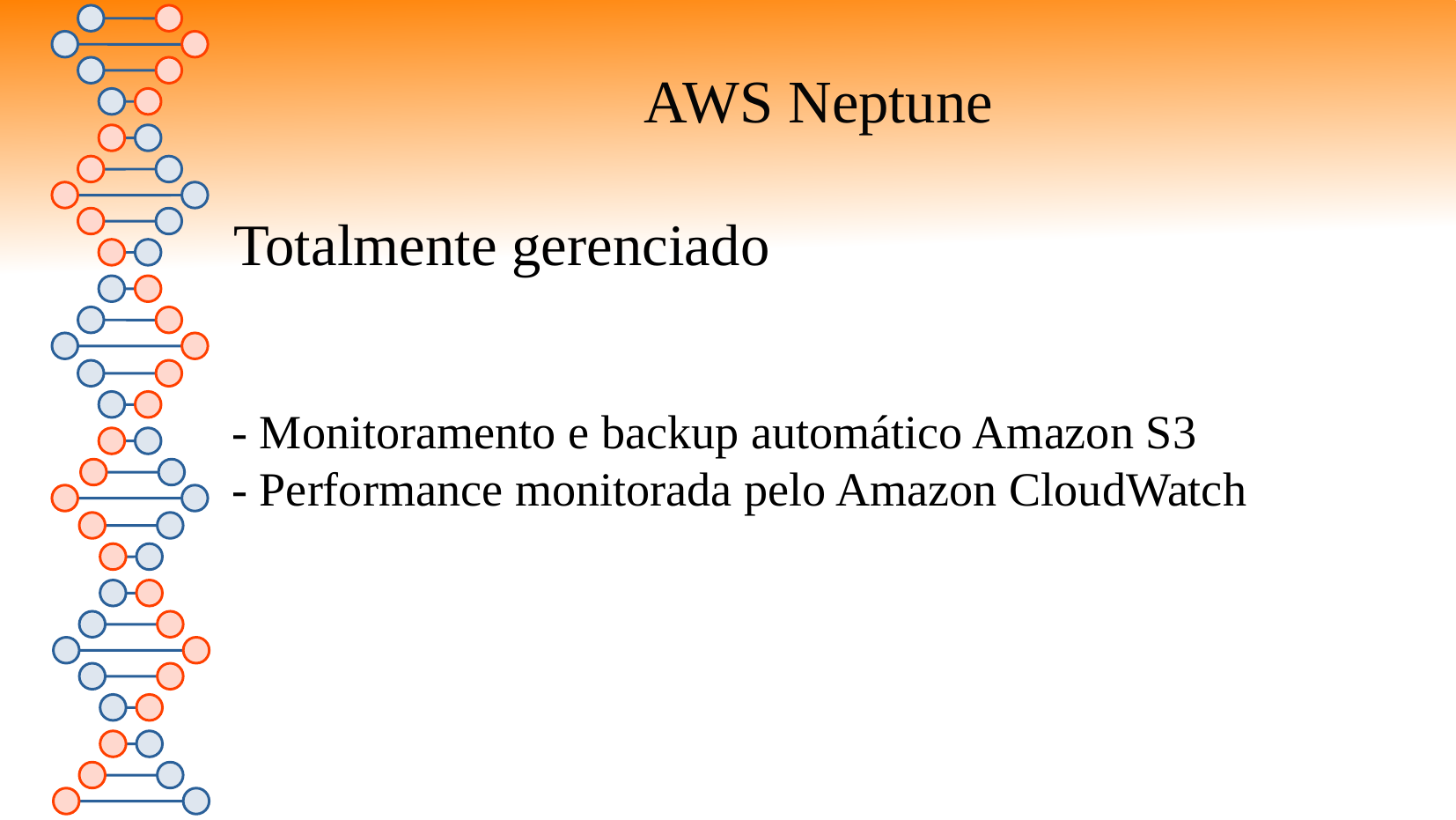

AWS Neptune
Totalmente gerenciado
- Monitoramento e backup automático Amazon S3
- Performance monitorada pelo Amazon CloudWatch